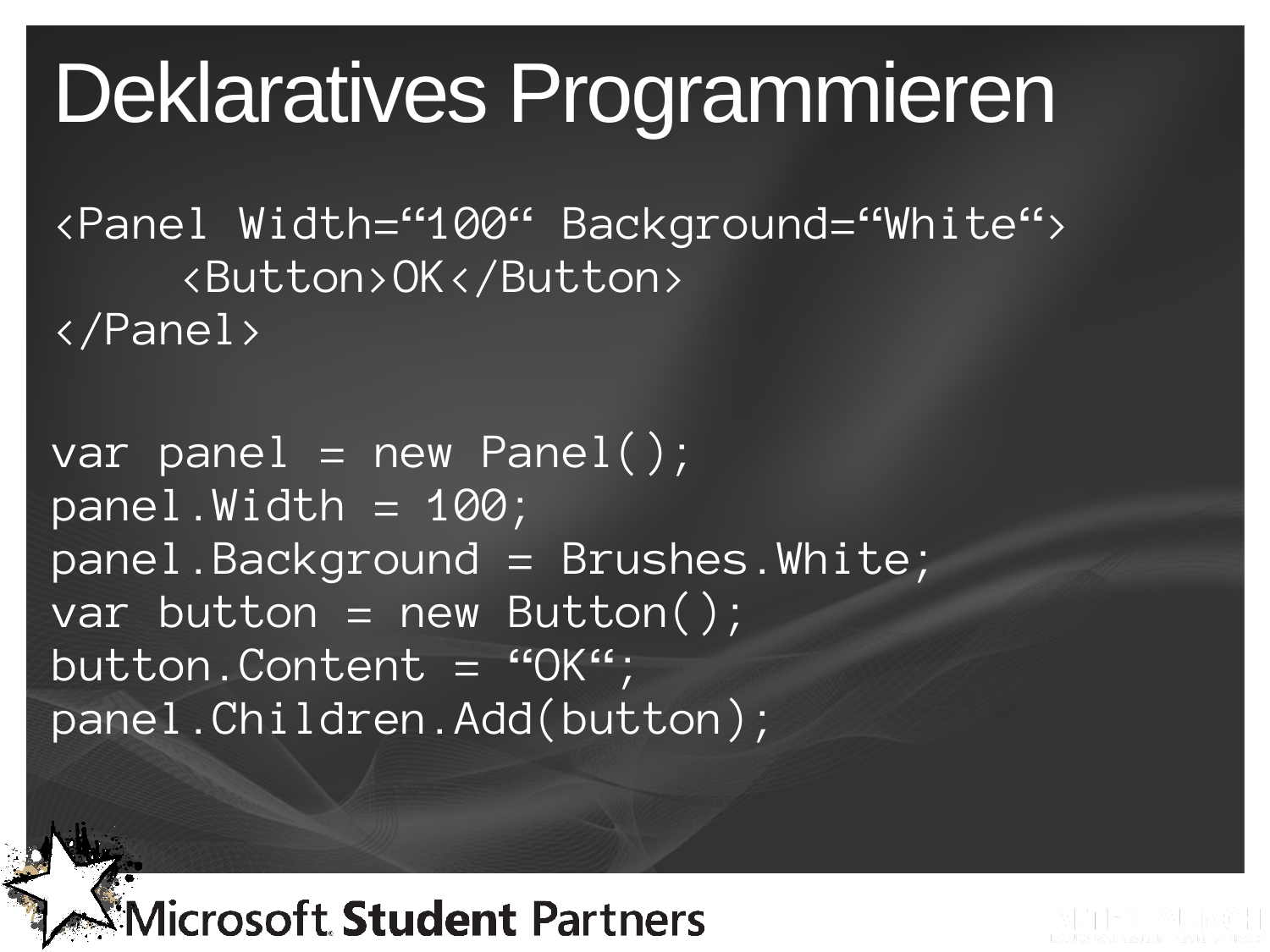

# Deklaratives Programmieren
<Panel Width=“100“ Background=“White“>
	<Button>OK</Button>
</Panel>
var panel = new Panel();
panel.Width = 100;
panel.Background = Brushes.White;
var button = new Button();
button.Content = “OK“;
panel.Children.Add(button);